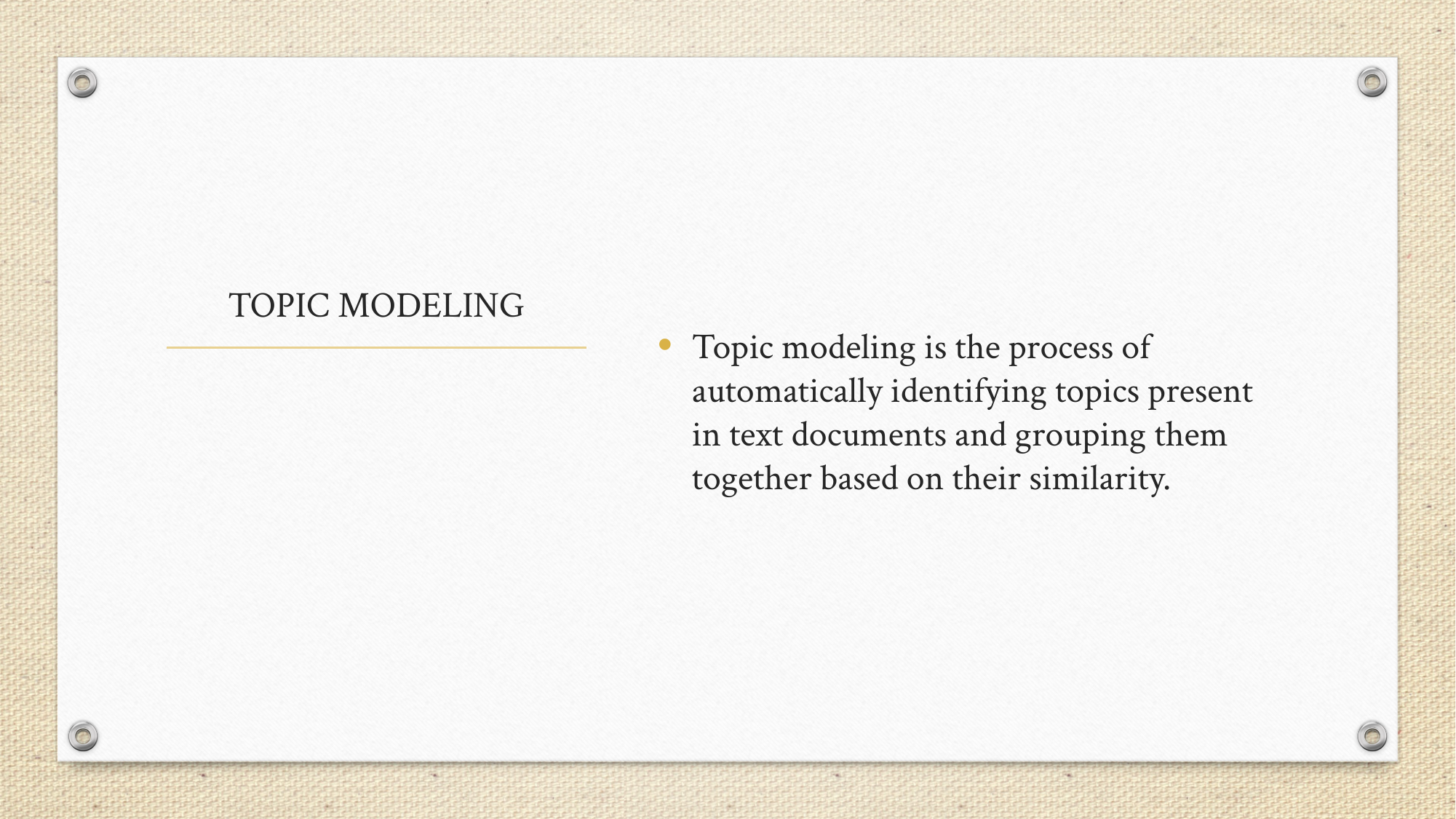

Topic modeling is the process of automatically identifying topics present in text documents and grouping them together based on their similarity.
# TOPIC MODELING